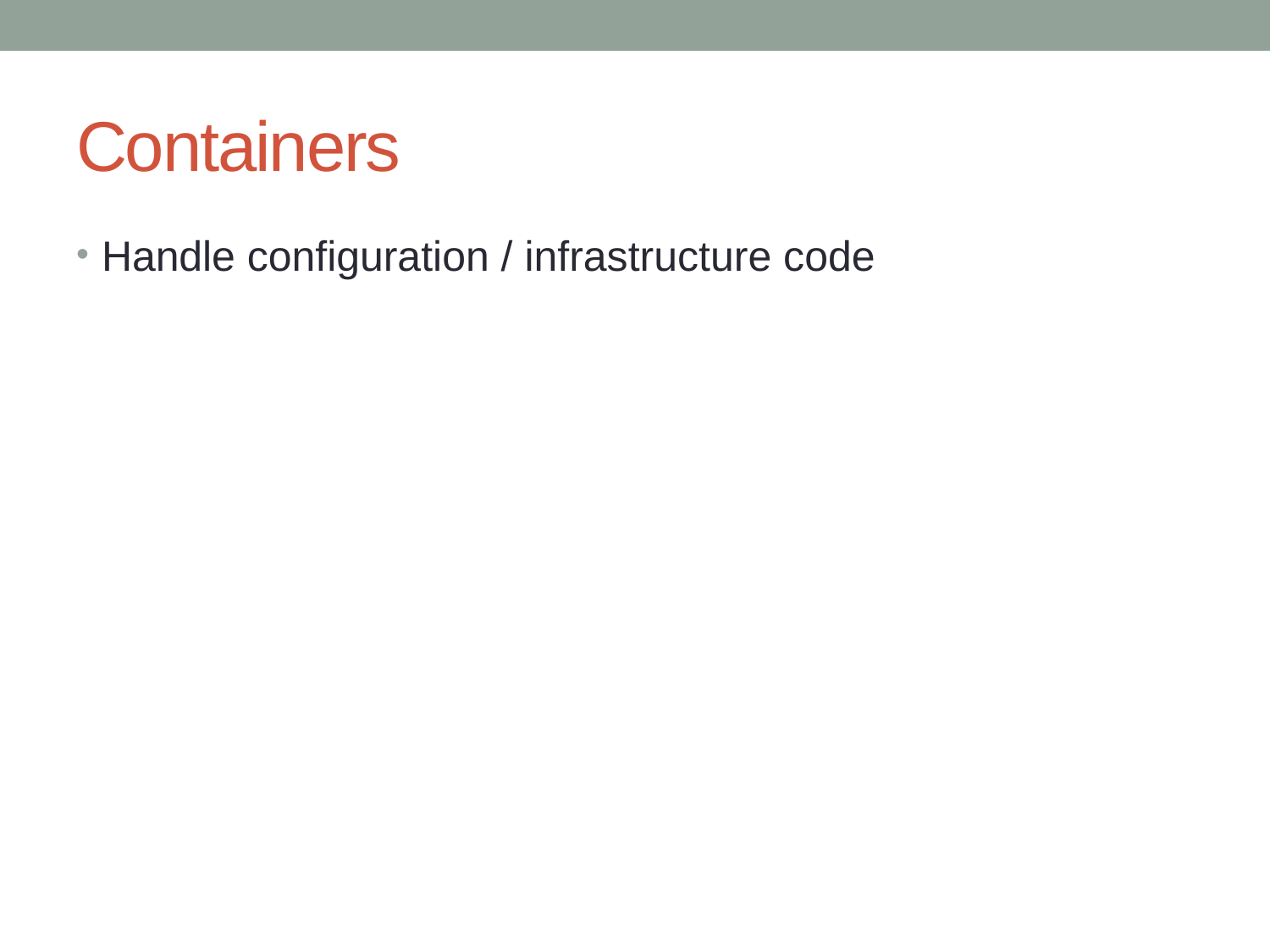

# Containers
Handle configuration / infrastructure code